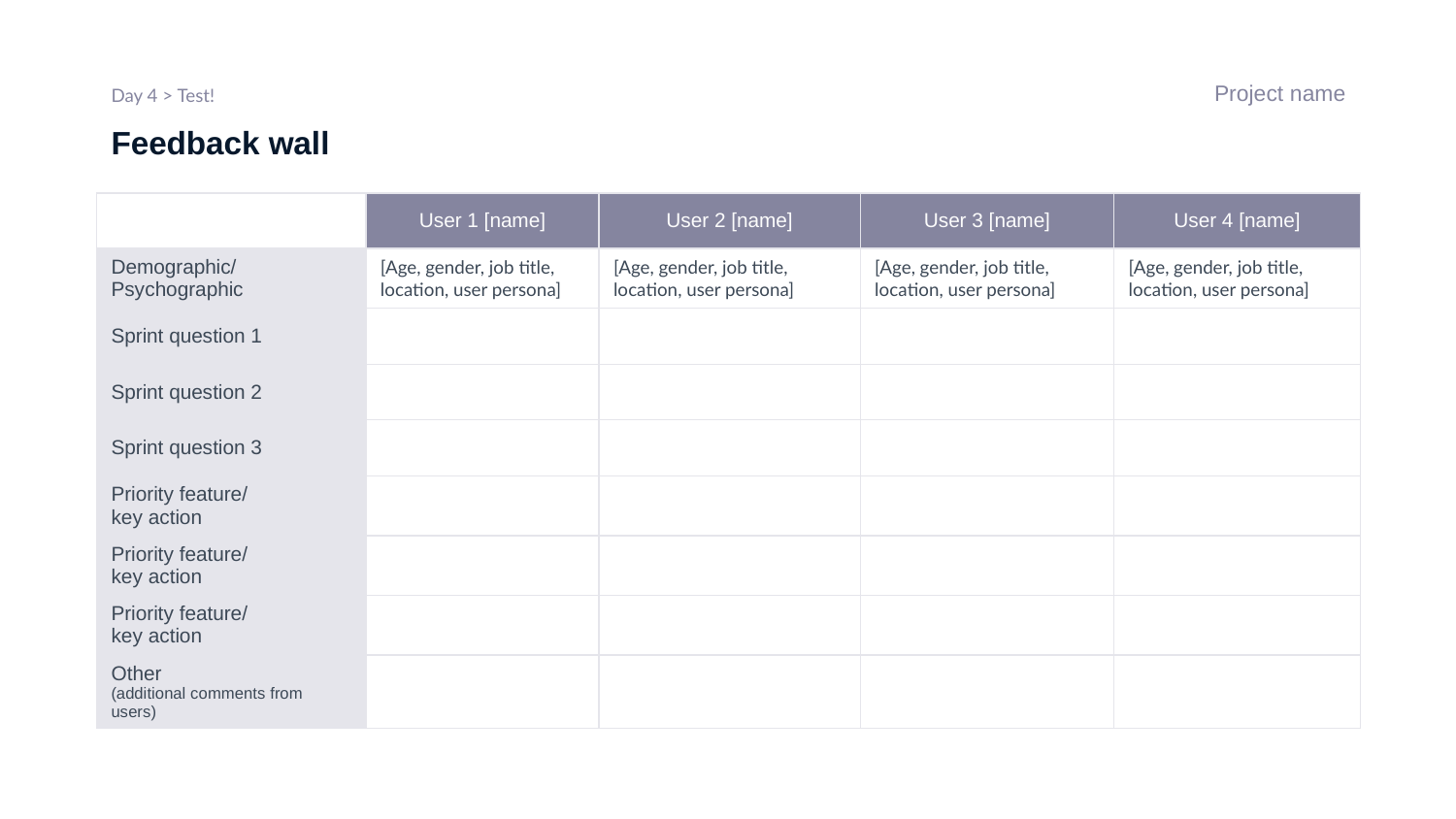

Project name
Day 4 > Test!
# Feedback wall
|  | User 1 [name] | User 2 [name] | User 3 [name] | User 4 [name] |
| --- | --- | --- | --- | --- |
| Demographic/ Psychographic | [Age, gender, job title, location, user persona] | [Age, gender, job title, location, user persona] | [Age, gender, job title, location, user persona] | [Age, gender, job title, location, user persona] |
| Sprint question 1 |  |  |  |  |
| Sprint question 2 |  |  |  |  |
| Sprint question 3 |  |  |  |  |
| Priority feature/ key action |  |  |  |  |
| Priority feature/ key action |  |  |  |  |
| Priority feature/ key action |  |  |  |  |
| Other (additional comments from users) |  |  |  |  |